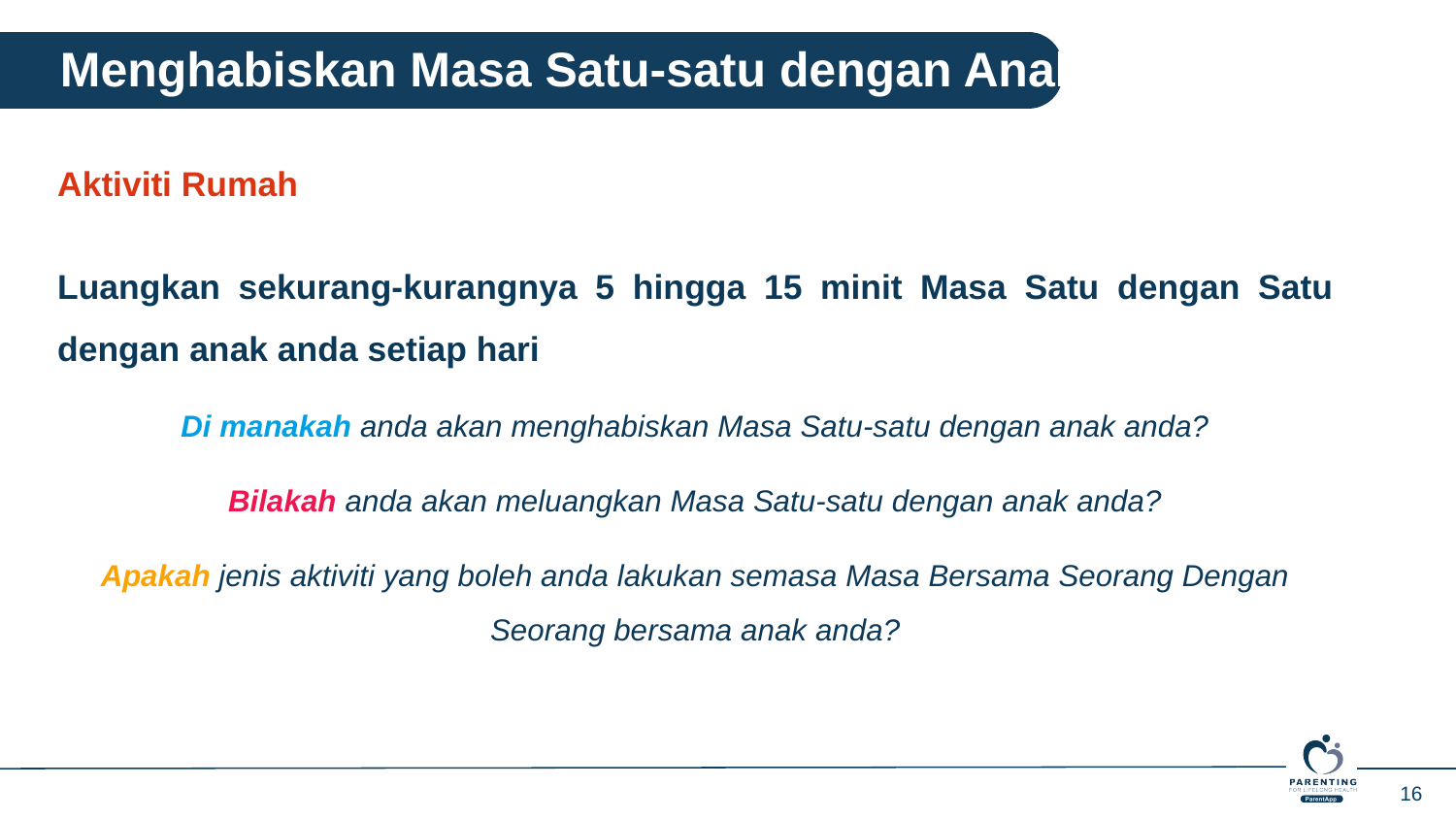

Menghabiskan Masa Satu-satu dengan Anak Saya
Aktiviti Rumah

Luangkan sekurang-kurangnya 5 hingga 15 minit Masa Satu dengan Satu dengan anak anda setiap hari
Di manakah anda akan menghabiskan Masa Satu-satu dengan anak anda?
Bilakah anda akan meluangkan Masa Satu-satu dengan anak anda?
Apakah jenis aktiviti yang boleh anda lakukan semasa Masa Bersama Seorang Dengan Seorang bersama anak anda?